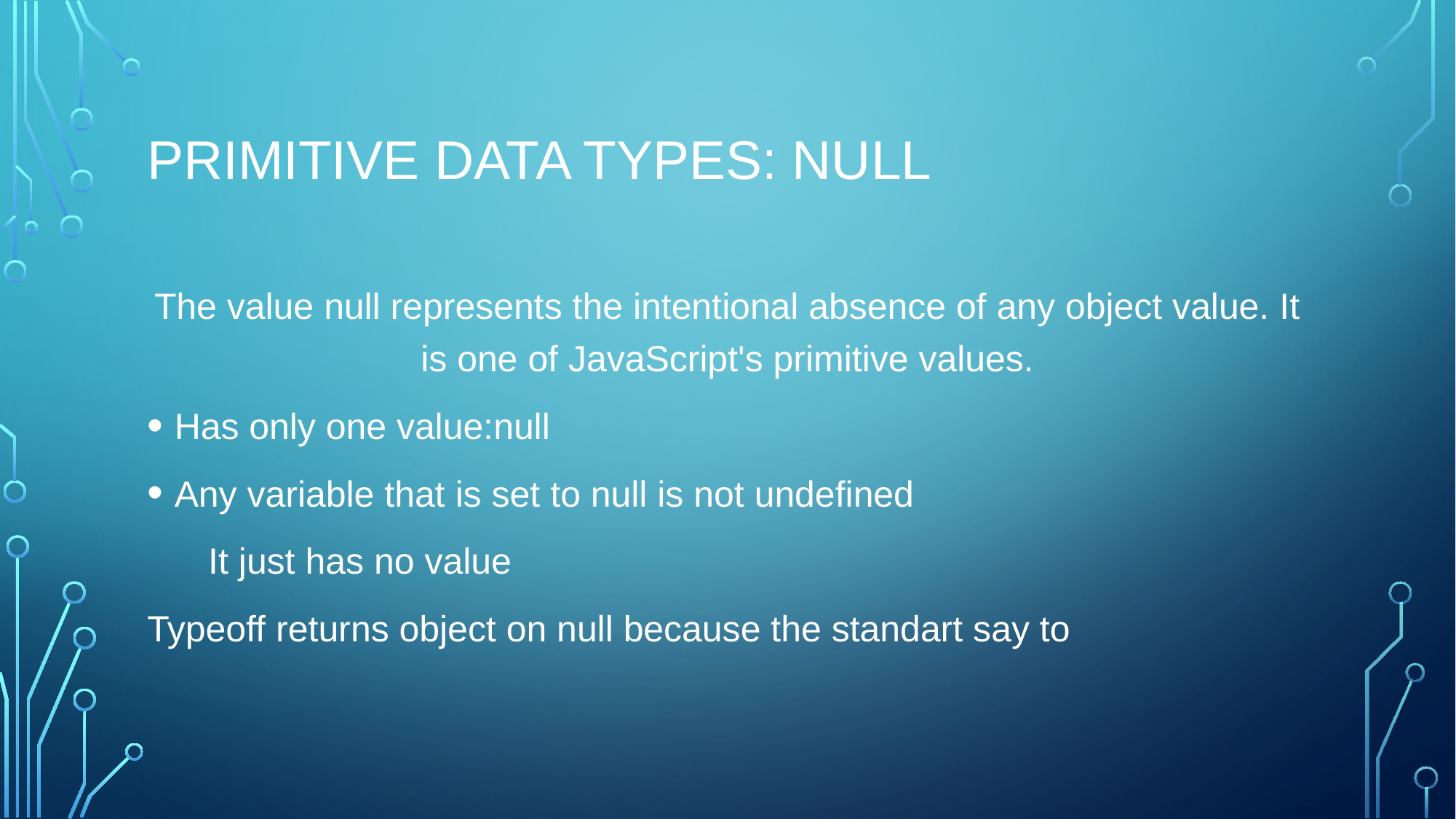

# primitive data types: Null
The value null represents the intentional absence of any object value. It is one of JavaScript's primitive values.
Has only one value:null
Any variable that is set to null is not undefined
      It just has no value
Typeoff returns object on null because the standart say to